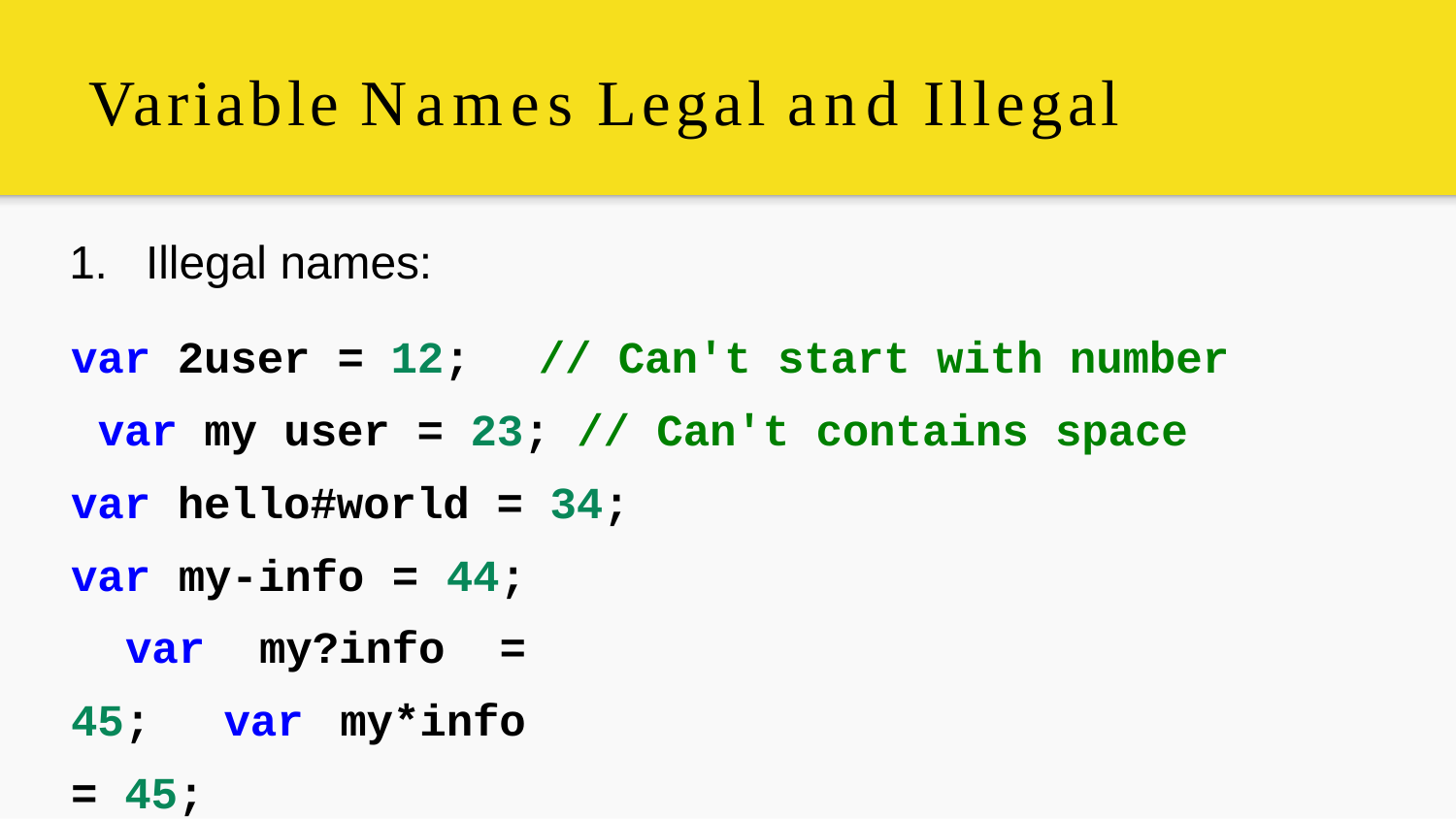

# Variable Names Legal and Illegal

1.	Illegal names:
var 2user = 12;	// Can't start with number  var my user = 23; // Can't contains space  var hello#world = 34;
var my-info = 44;  var my?info = 45;  var my*info = 45;